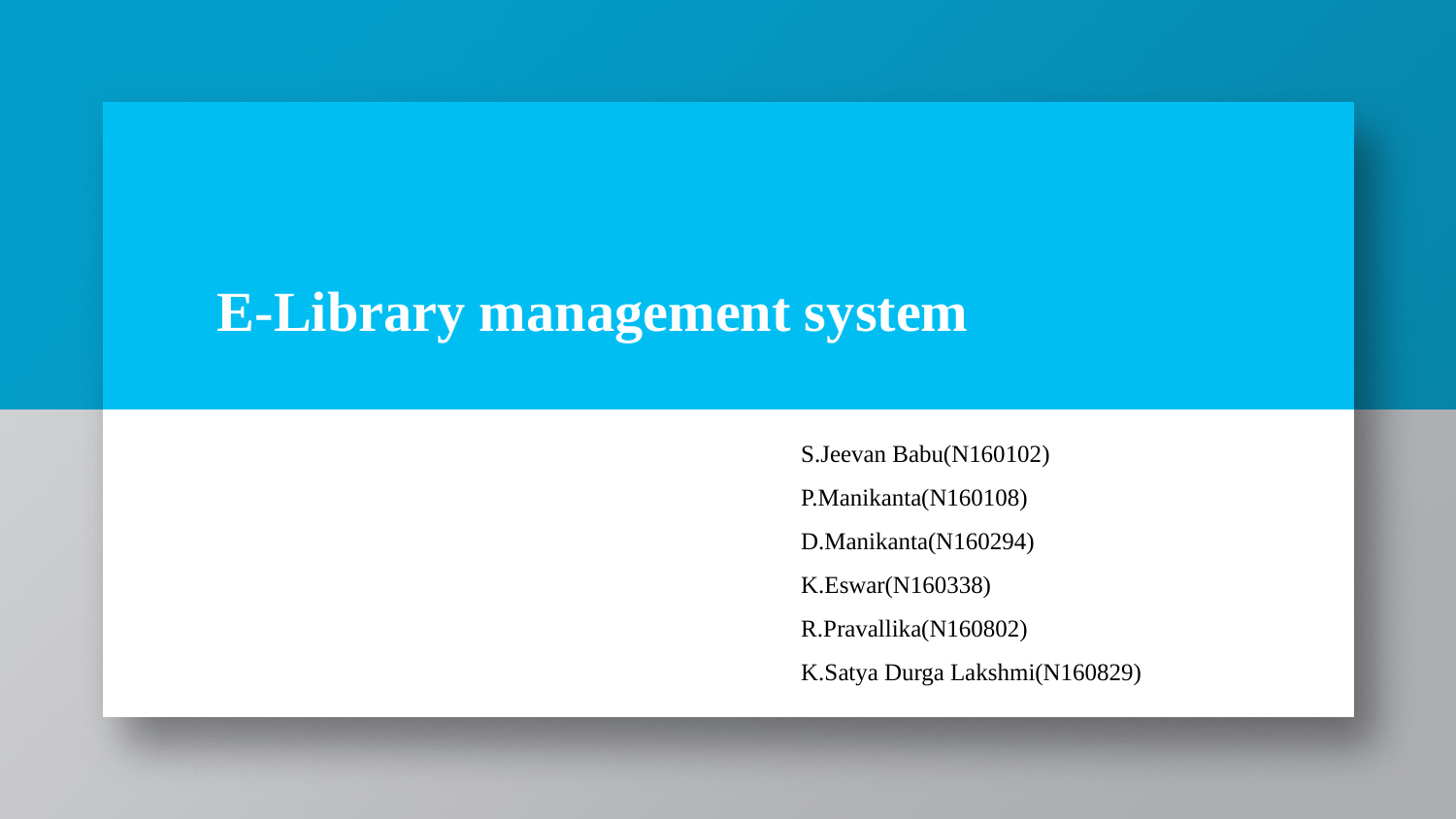

# E-Library management system
S.Jeevan Babu(N160102)
P.Manikanta(N160108)
D.Manikanta(N160294)
K.Eswar(N160338)
R.Pravallika(N160802)
K.Satya Durga Lakshmi(N160829)